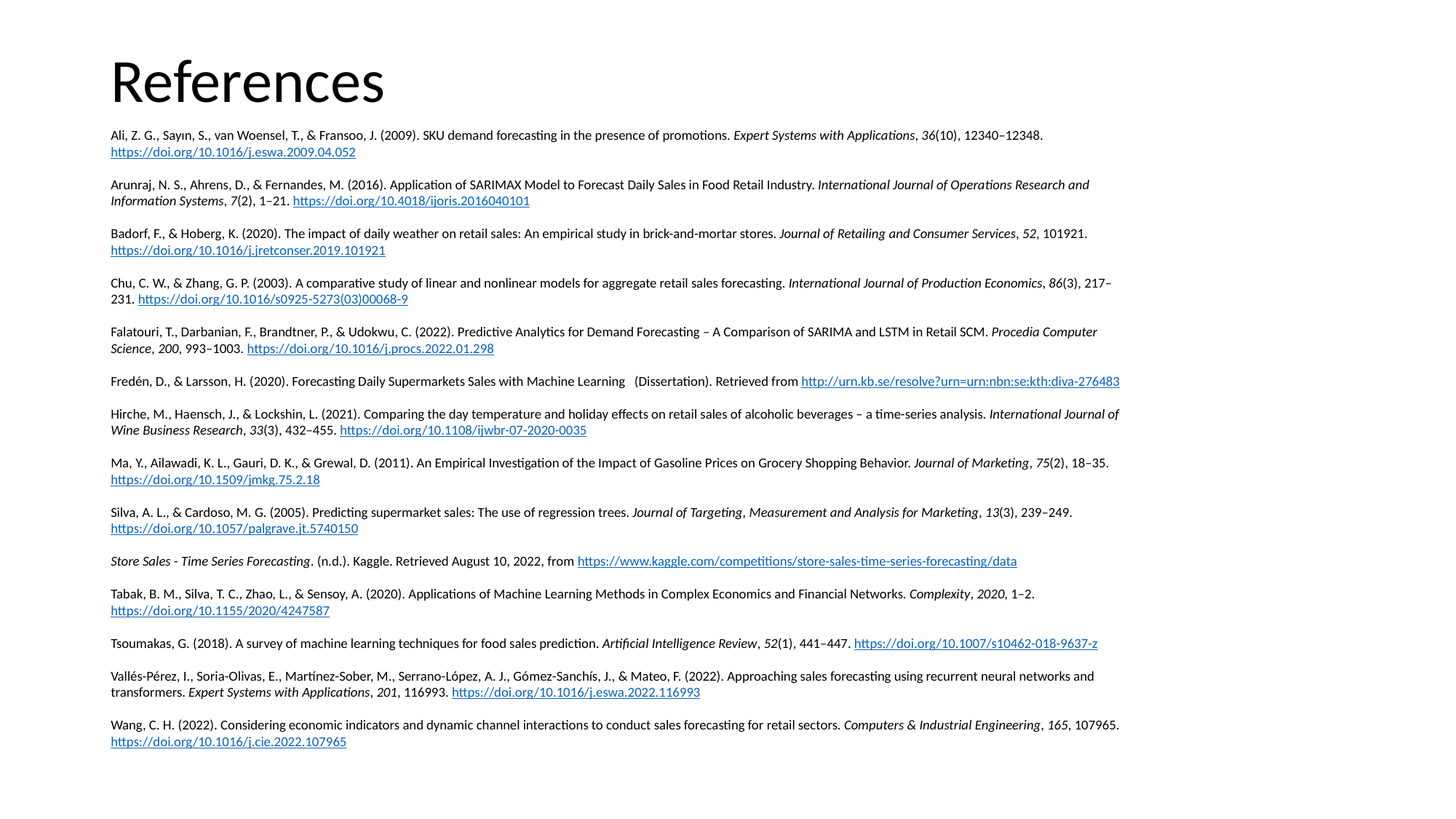

# References
Ali, Z. G., Sayın, S., van Woensel, T., & Fransoo, J. (2009). SKU demand forecasting in the presence of promotions. Expert Systems with Applications, 36(10), 12340–12348. https://doi.org/10.1016/j.eswa.2009.04.052

Arunraj, N. S., Ahrens, D., & Fernandes, M. (2016). Application of SARIMAX Model to Forecast Daily Sales in Food Retail Industry. International Journal of Operations Research and Information Systems, 7(2), 1–21. https://doi.org/10.4018/ijoris.2016040101

Badorf, F., & Hoberg, K. (2020). The impact of daily weather on retail sales: An empirical study in brick-and-mortar stores. Journal of Retailing and Consumer Services, 52, 101921. https://doi.org/10.1016/j.jretconser.2019.101921

Chu, C. W., & Zhang, G. P. (2003). A comparative study of linear and nonlinear models for aggregate retail sales forecasting. International Journal of Production Economics, 86(3), 217–231. https://doi.org/10.1016/s0925-5273(03)00068-9

Falatouri, T., Darbanian, F., Brandtner, P., & Udokwu, C. (2022). Predictive Analytics for Demand Forecasting – A Comparison of SARIMA and LSTM in Retail SCM. Procedia Computer Science, 200, 993–1003. https://doi.org/10.1016/j.procs.2022.01.298

Fredén, D., & Larsson, H. (2020). Forecasting Daily Supermarkets Sales with Machine Learning   (Dissertation). Retrieved from http://urn.kb.se/resolve?urn=urn:nbn:se:kth:diva-276483

Hirche, M., Haensch, J., & Lockshin, L. (2021). Comparing the day temperature and holiday effects on retail sales of alcoholic beverages – a time-series analysis. International Journal of Wine Business Research, 33(3), 432–455. https://doi.org/10.1108/ijwbr-07-2020-0035

Ma, Y., Ailawadi, K. L., Gauri, D. K., & Grewal, D. (2011). An Empirical Investigation of the Impact of Gasoline Prices on Grocery Shopping Behavior. Journal of Marketing, 75(2), 18–35. https://doi.org/10.1509/jmkg.75.2.18

Silva, A. L., & Cardoso, M. G. (2005). Predicting supermarket sales: The use of regression trees. Journal of Targeting, Measurement and Analysis for Marketing, 13(3), 239–249. https://doi.org/10.1057/palgrave.jt.5740150

Store Sales - Time Series Forecasting. (n.d.). Kaggle. Retrieved August 10, 2022, from https://www.kaggle.com/competitions/store-sales-time-series-forecasting/data

Tabak, B. M., Silva, T. C., Zhao, L., & Sensoy, A. (2020). Applications of Machine Learning Methods in Complex Economics and Financial Networks. Complexity, 2020, 1–2. https://doi.org/10.1155/2020/4247587

Tsoumakas, G. (2018). A survey of machine learning techniques for food sales prediction. Artificial Intelligence Review, 52(1), 441–447. https://doi.org/10.1007/s10462-018-9637-z

Vallés-Pérez, I., Soria-Olivas, E., Martínez-Sober, M., Serrano-López, A. J., Gómez-Sanchís, J., & Mateo, F. (2022). Approaching sales forecasting using recurrent neural networks and transformers. Expert Systems with Applications, 201, 116993. https://doi.org/10.1016/j.eswa.2022.116993

Wang, C. H. (2022). Considering economic indicators and dynamic channel interactions to conduct sales forecasting for retail sectors. Computers & Industrial Engineering, 165, 107965. https://doi.org/10.1016/j.cie.2022.107965